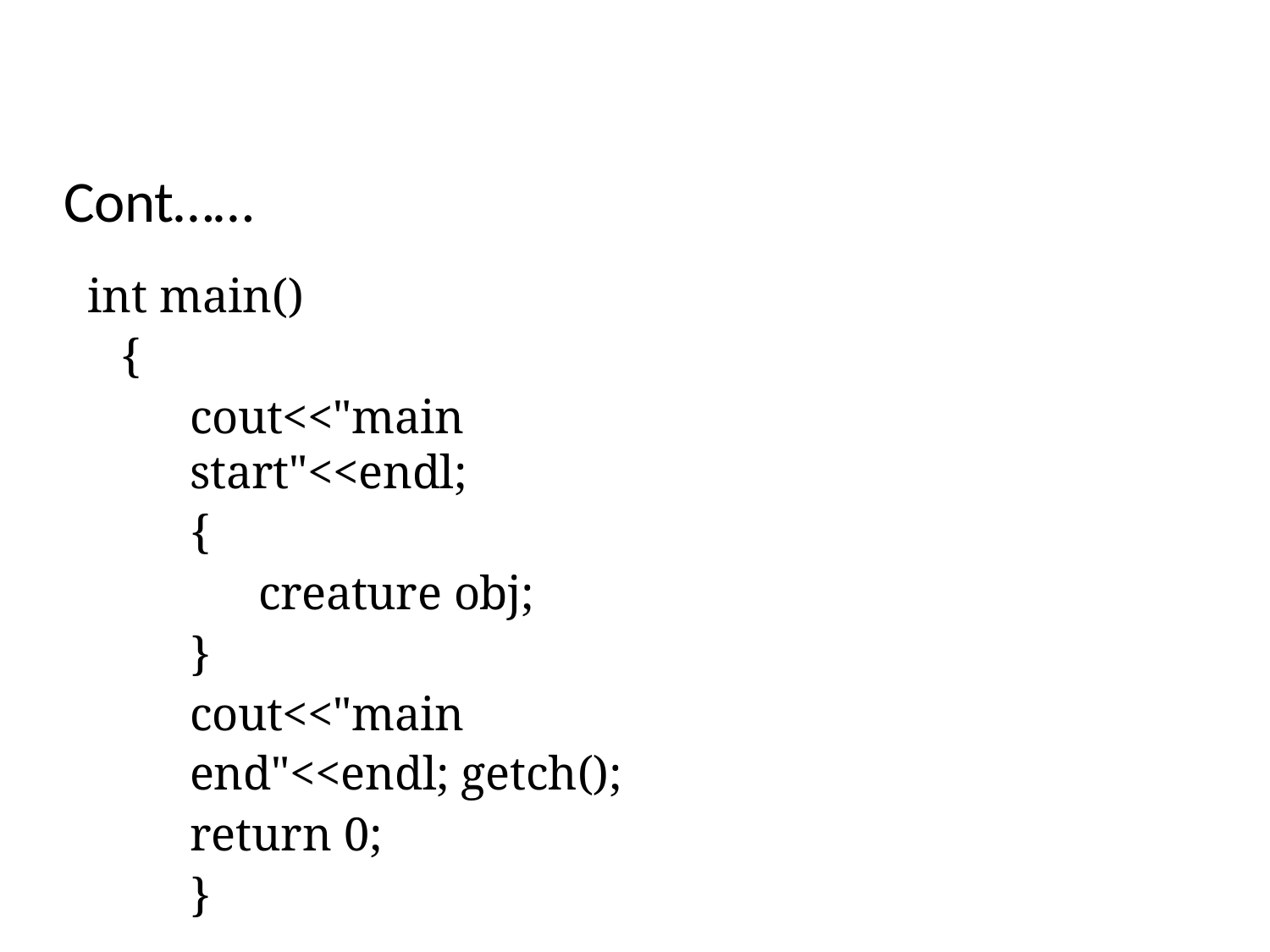

# Cont……
int main()
{
cout<<"main start"<<endl;
{
creature obj;
}
cout<<"main end"<<endl; getch();
return 0;
}